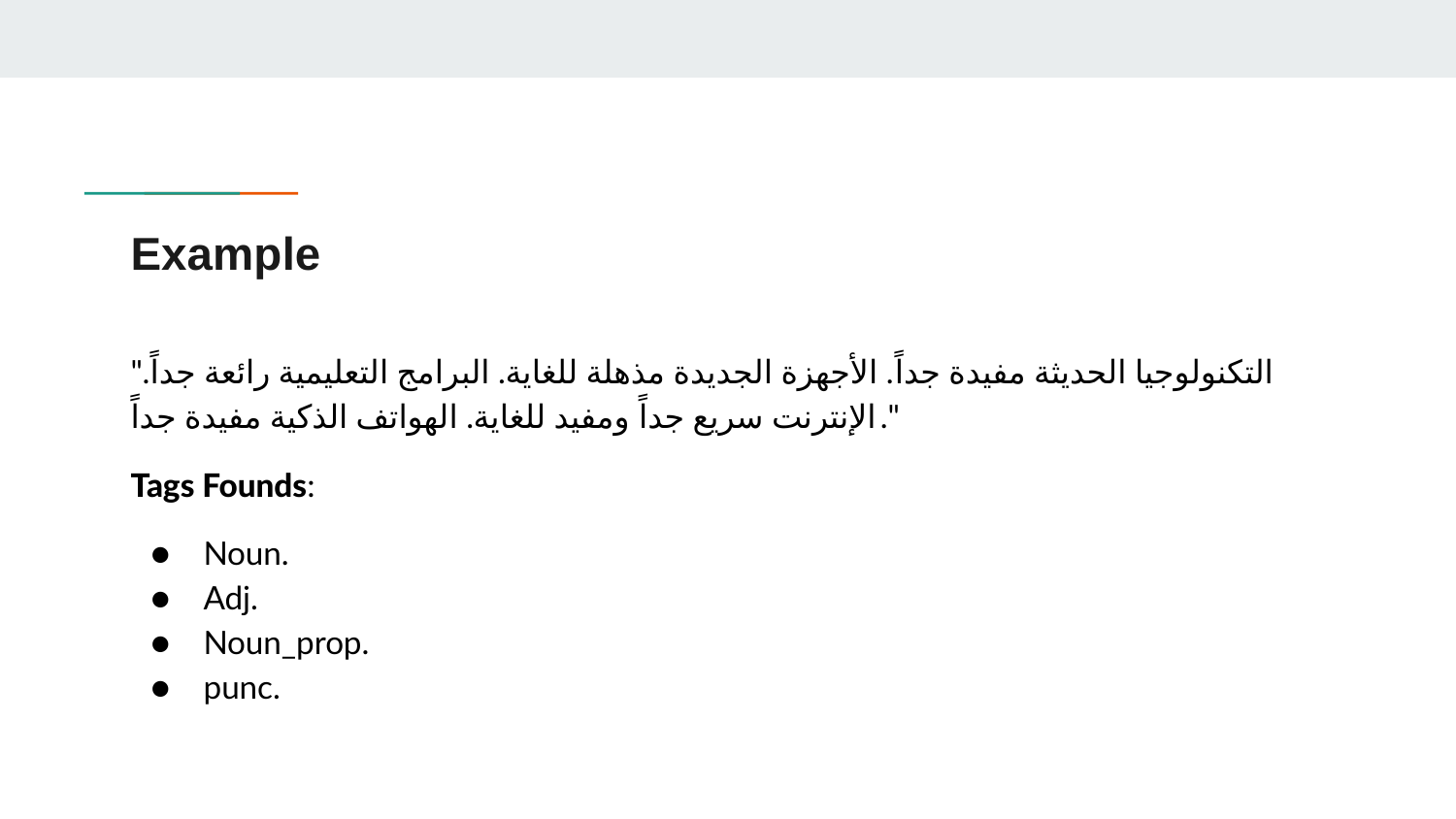

# Example
"التكنولوجيا الحديثة مفيدة جداً. الأجهزة الجديدة مذهلة للغاية. البرامج التعليمية رائعة جداً. الإنترنت سريع جداً ومفيد للغاية. الهواتف الذكية مفيدة جداً."
Tags Founds:
Noun.
Adj.
Noun_prop.
punc.